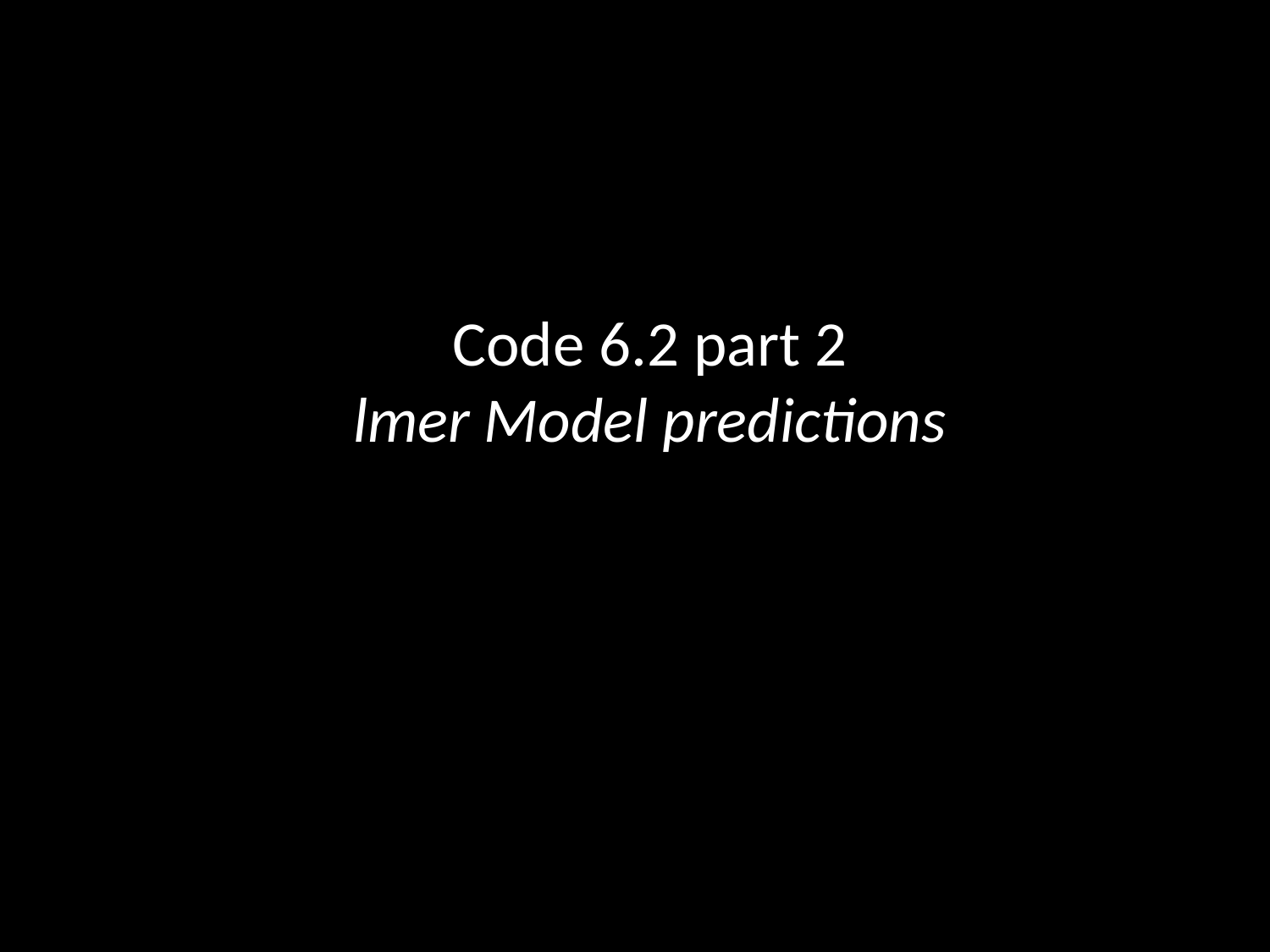

Code 6.2 part 2
lmer Model predictions